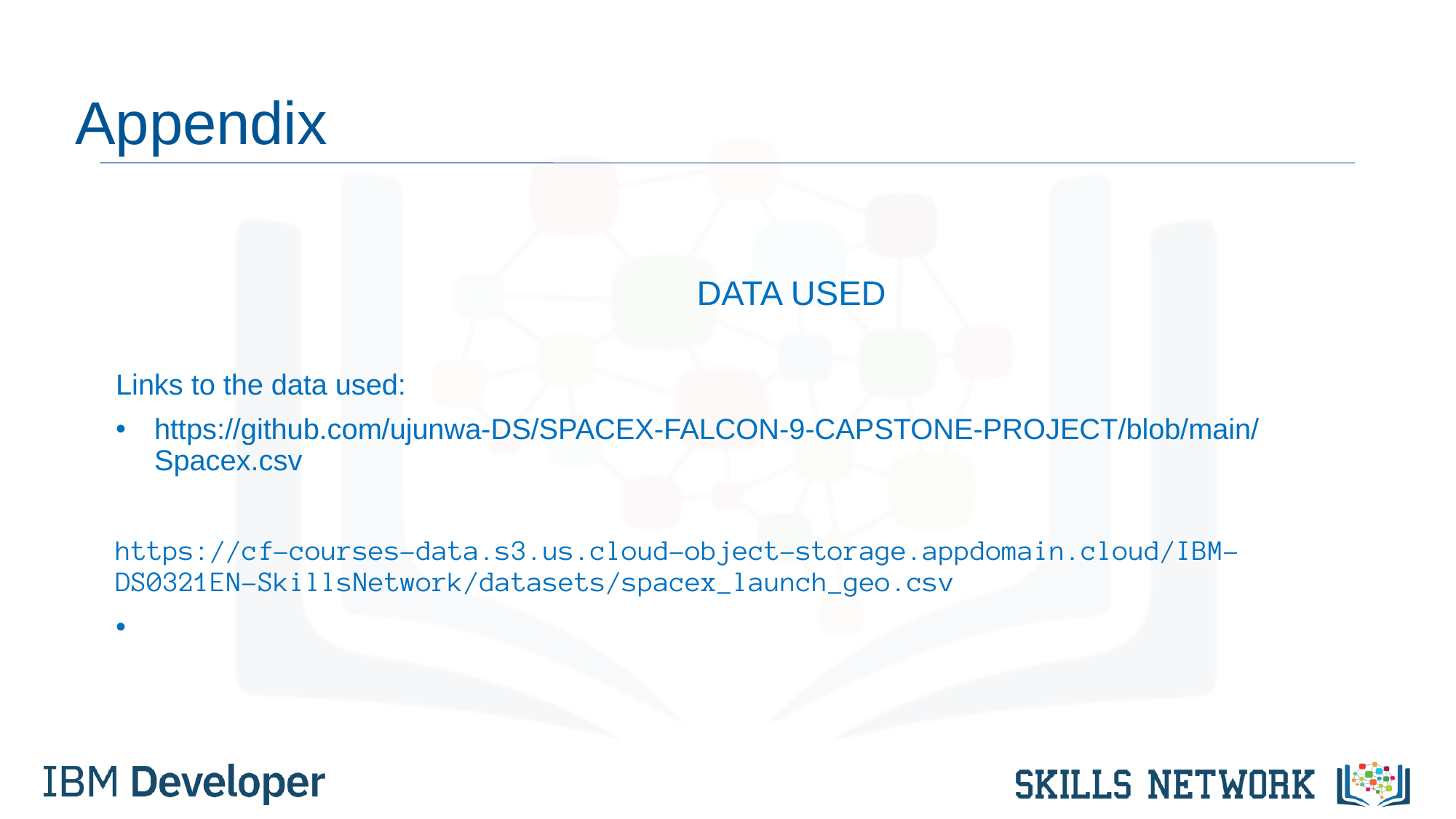

# Appendix
              DATA USED

Links to the data used:
https://github.com/ujunwa-DS/SPACEX-FALCON-9-CAPSTONE-PROJECT/blob/main/Spacex.csv

https://cf-courses-data.s3.us.cloud-object-storage.appdomain.cloud/IBM-DS0321EN-SkillsNetwork/datasets/spacex_launch_geo.csv